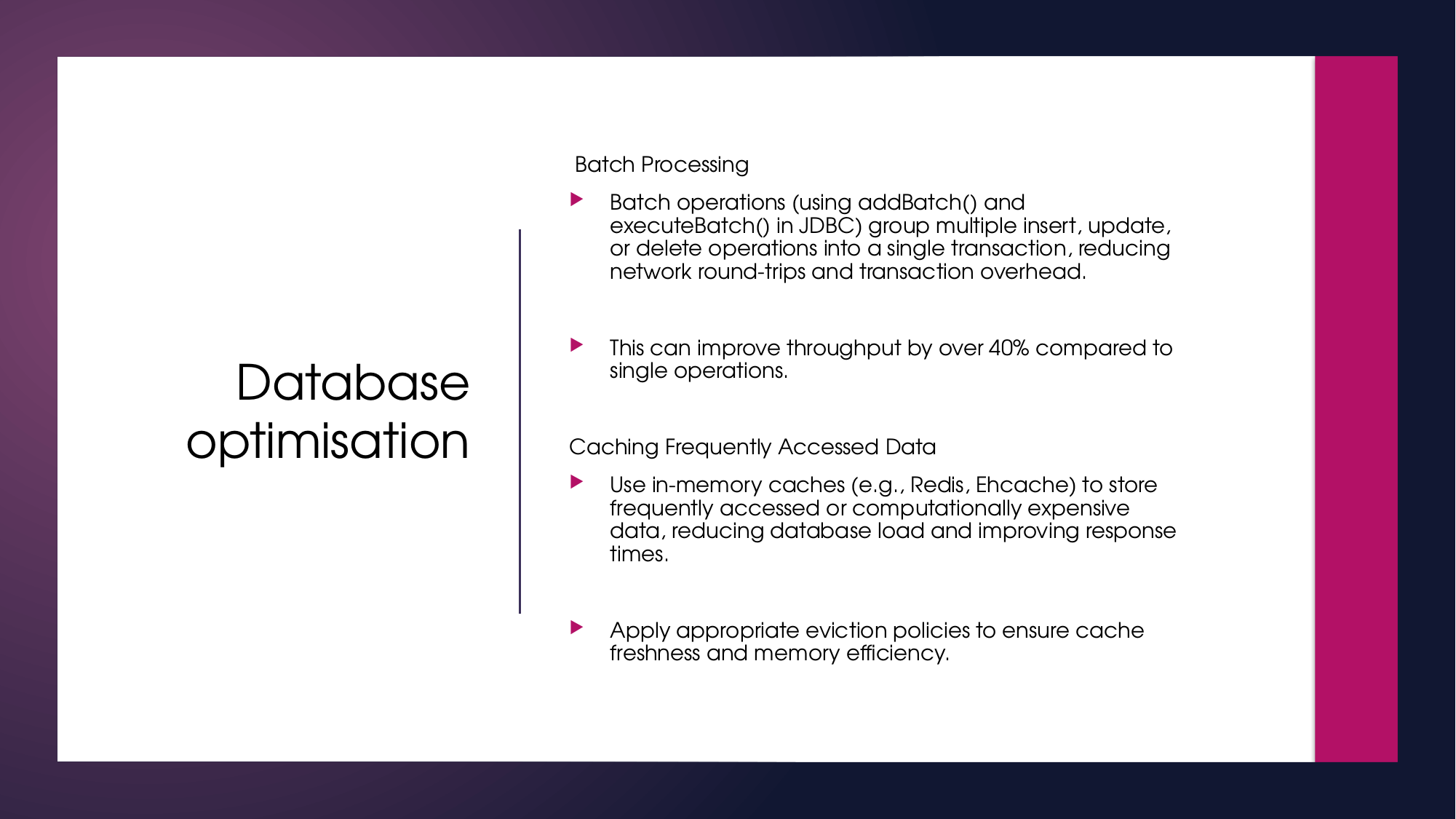

Batch Processing
Batch operations (using addBatch() and executeBatch() in JDBC) group multiple insert, update, or delete operations into a single transaction, reducing network round-trips and transaction overhead.

This can improve throughput by over 40% compared to single operations.

Caching Frequently Accessed Data
Use in-memory caches (e.g., Redis, Ehcache) to store frequently accessed or computationally expensive data, reducing database load and improving response times.

Apply appropriate eviction policies to ensure cache freshness and memory efficiency.
# Database optimisation